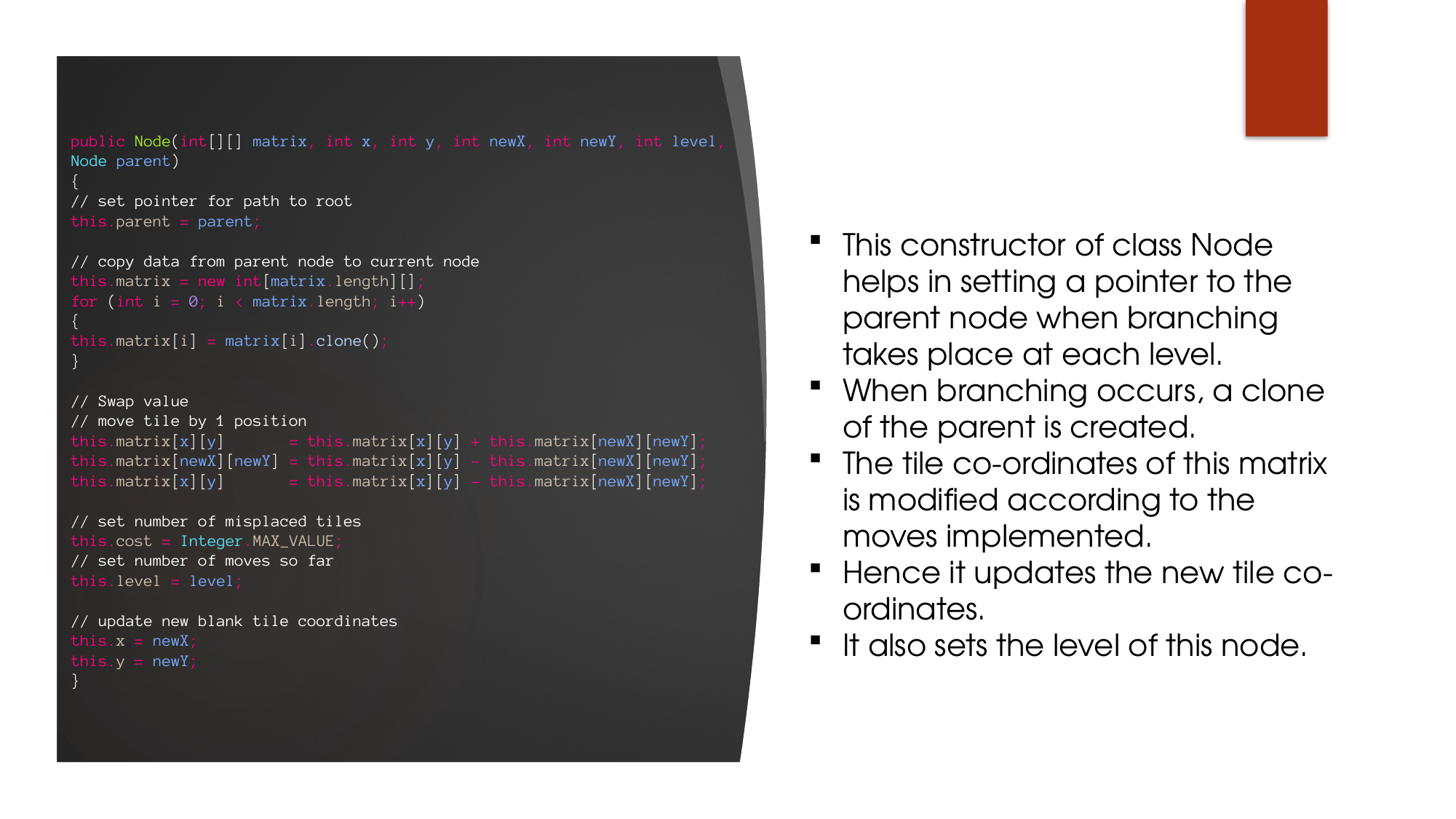

# public Node(int[][] matrix, int x, int y, int newX, int newY, int level, Node parent) { // set pointer for path to root this.parent = parent; // copy data from parent node to current node this.matrix = new int[matrix.length][]; for (int i = 0; i < matrix.length; i++) { this.matrix[i] = matrix[i].clone(); } // Swap value // move tile by 1 position this.matrix[x][y]       = this.matrix[x][y] + this.matrix[newX][newY]; this.matrix[newX][newY] = this.matrix[x][y] - this.matrix[newX][newY]; this.matrix[x][y]       = this.matrix[x][y] - this.matrix[newX][newY]; // set number of misplaced tiles this.cost = Integer.MAX_VALUE; // set number of moves so far this.level = level; // update new blank tile coordinates this.x = newX; this.y = newY; }
This constructor of class Node helps in setting a pointer to the parent node when branching takes place at each level.
When branching occurs, a clone of the parent is created.
The tile co-ordinates of this matrix is modified according to the moves implemented.
Hence it updates the new tile co-ordinates.
It also sets the level of this node.